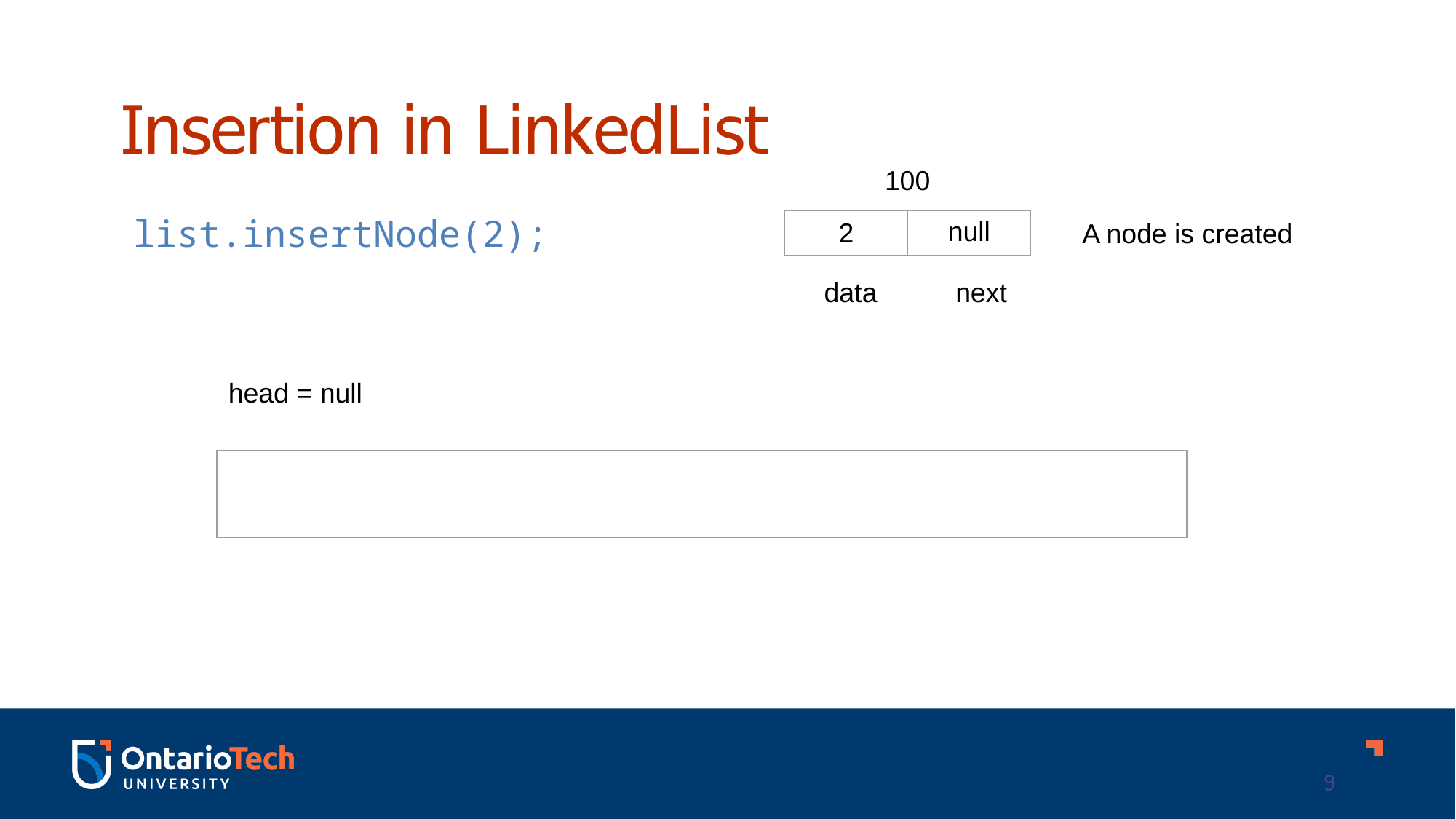

Insertion in LinkedList
100
list.insertNode(2);
| 2 | null |
| --- | --- |
A node is created
data
next
head = null
|  |
| --- |
9